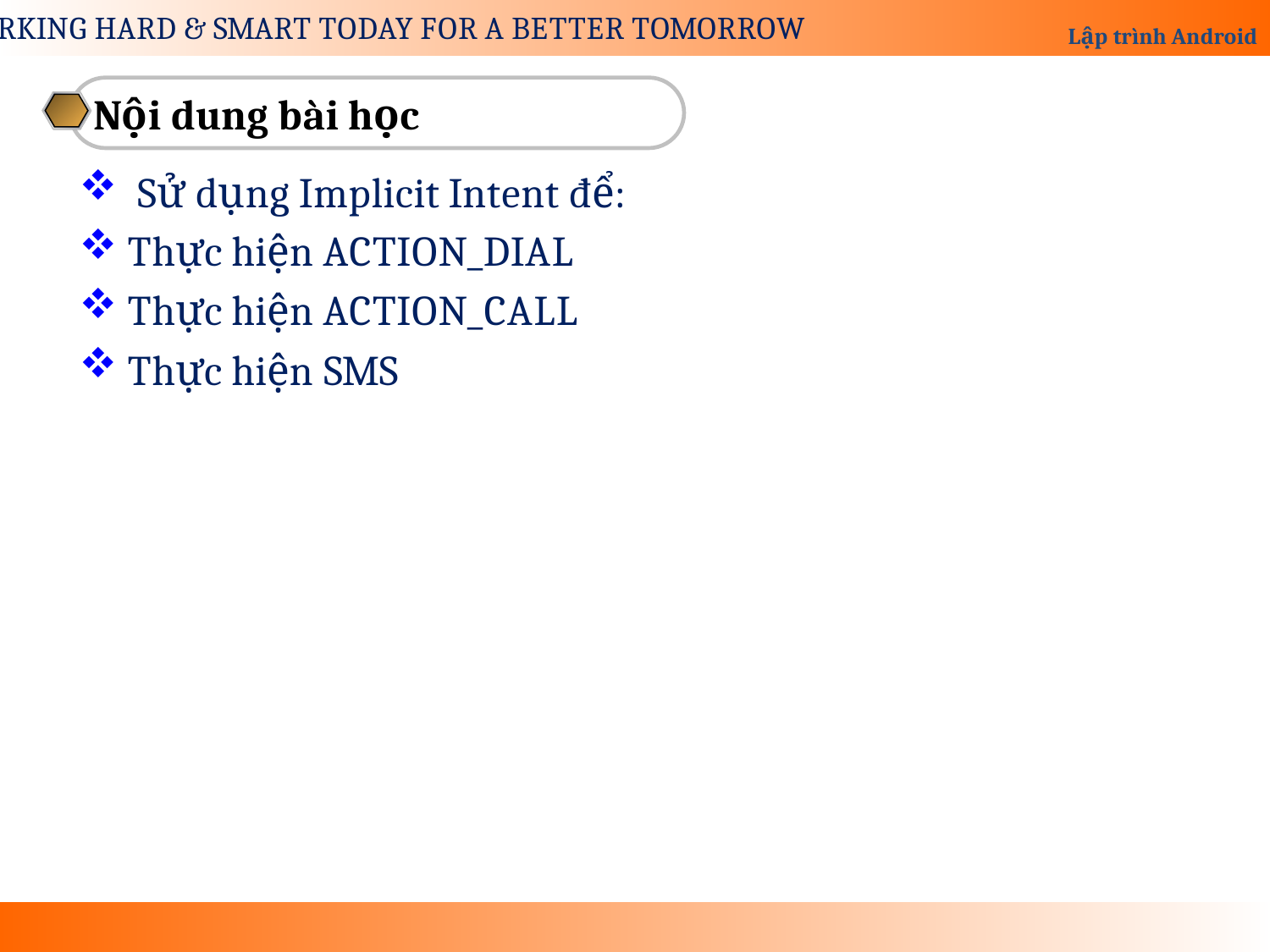

Nội dung bài học

 Sử dụng Implicit Intent để:
Thực hiện ACTION_DIAL
Thực hiện ACTION_CALL
Thực hiện SMS